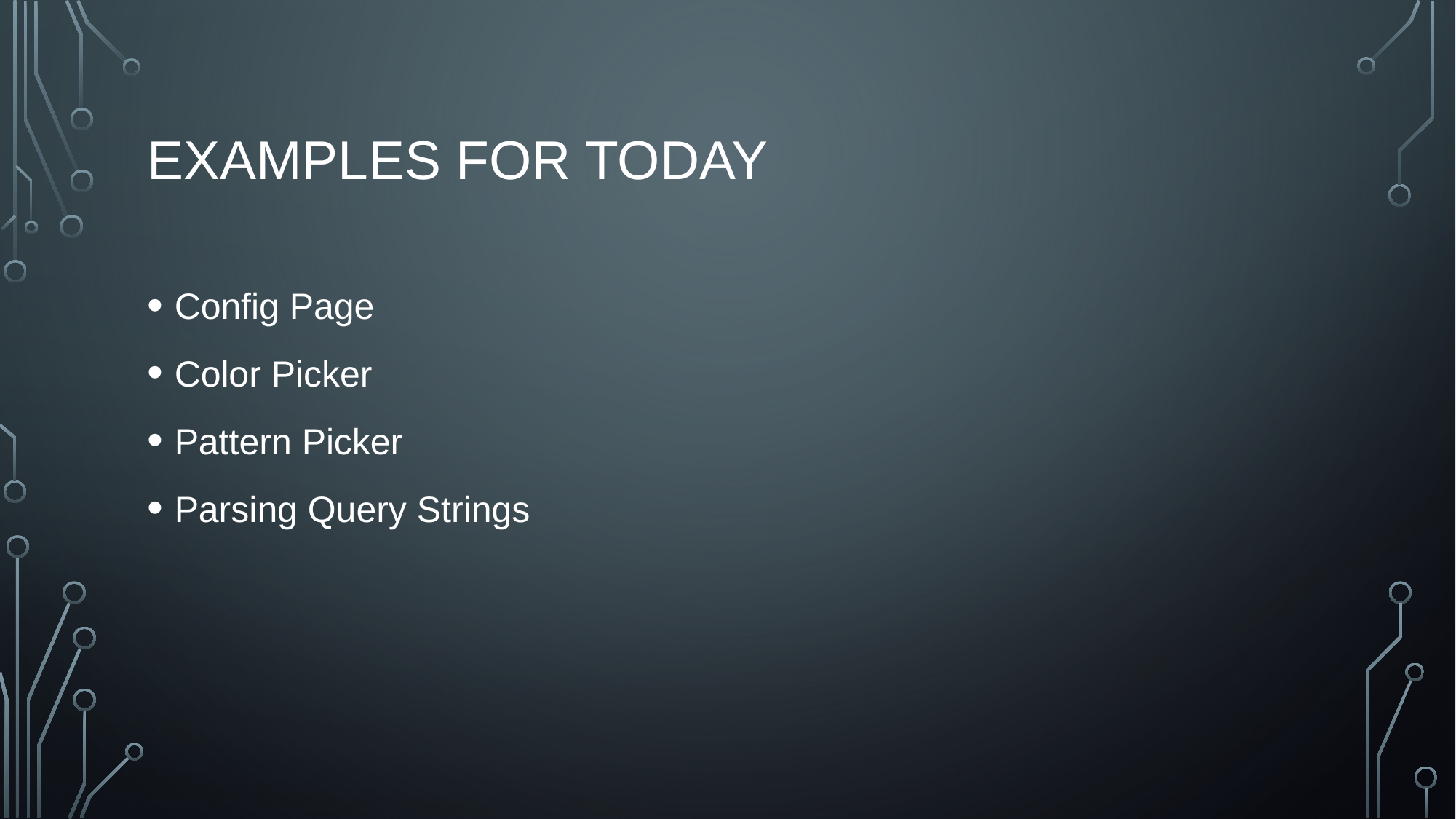

# Examples for Today
Config Page
Color Picker
Pattern Picker
Parsing Query Strings